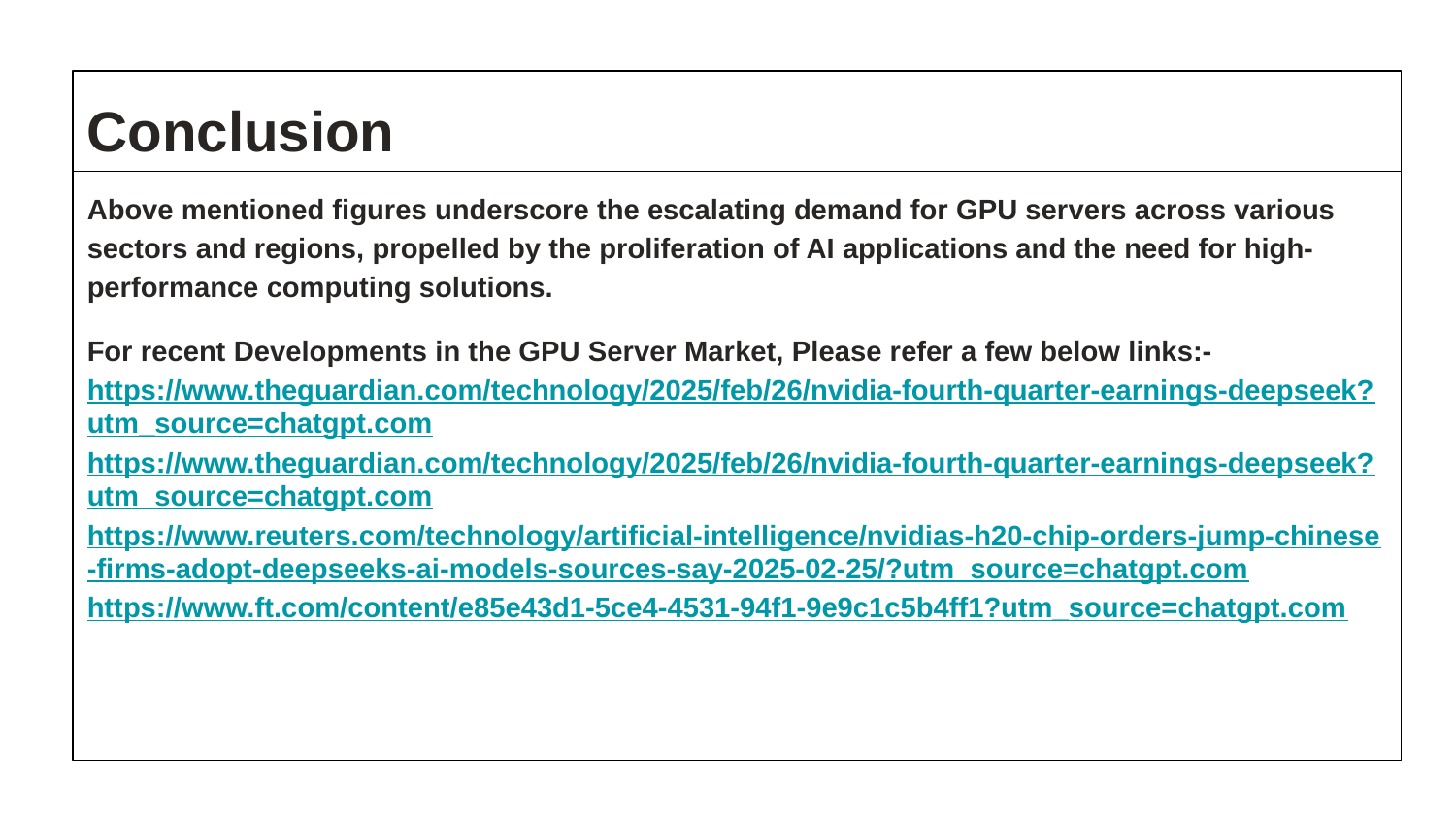

# Conclusion
Above mentioned figures underscore the escalating demand for GPU servers across various sectors and regions, propelled by the proliferation of AI applications and the need for high-performance computing solutions.
For recent Developments in the GPU Server Market, Please refer a few below links:-
https://www.theguardian.com/technology/2025/feb/26/nvidia-fourth-quarter-earnings-deepseek?utm_source=chatgpt.com
https://www.theguardian.com/technology/2025/feb/26/nvidia-fourth-quarter-earnings-deepseek?utm_source=chatgpt.com
https://www.reuters.com/technology/artificial-intelligence/nvidias-h20-chip-orders-jump-chinese-firms-adopt-deepseeks-ai-models-sources-say-2025-02-25/?utm_source=chatgpt.com
https://www.ft.com/content/e85e43d1-5ce4-4531-94f1-9e9c1c5b4ff1?utm_source=chatgpt.com